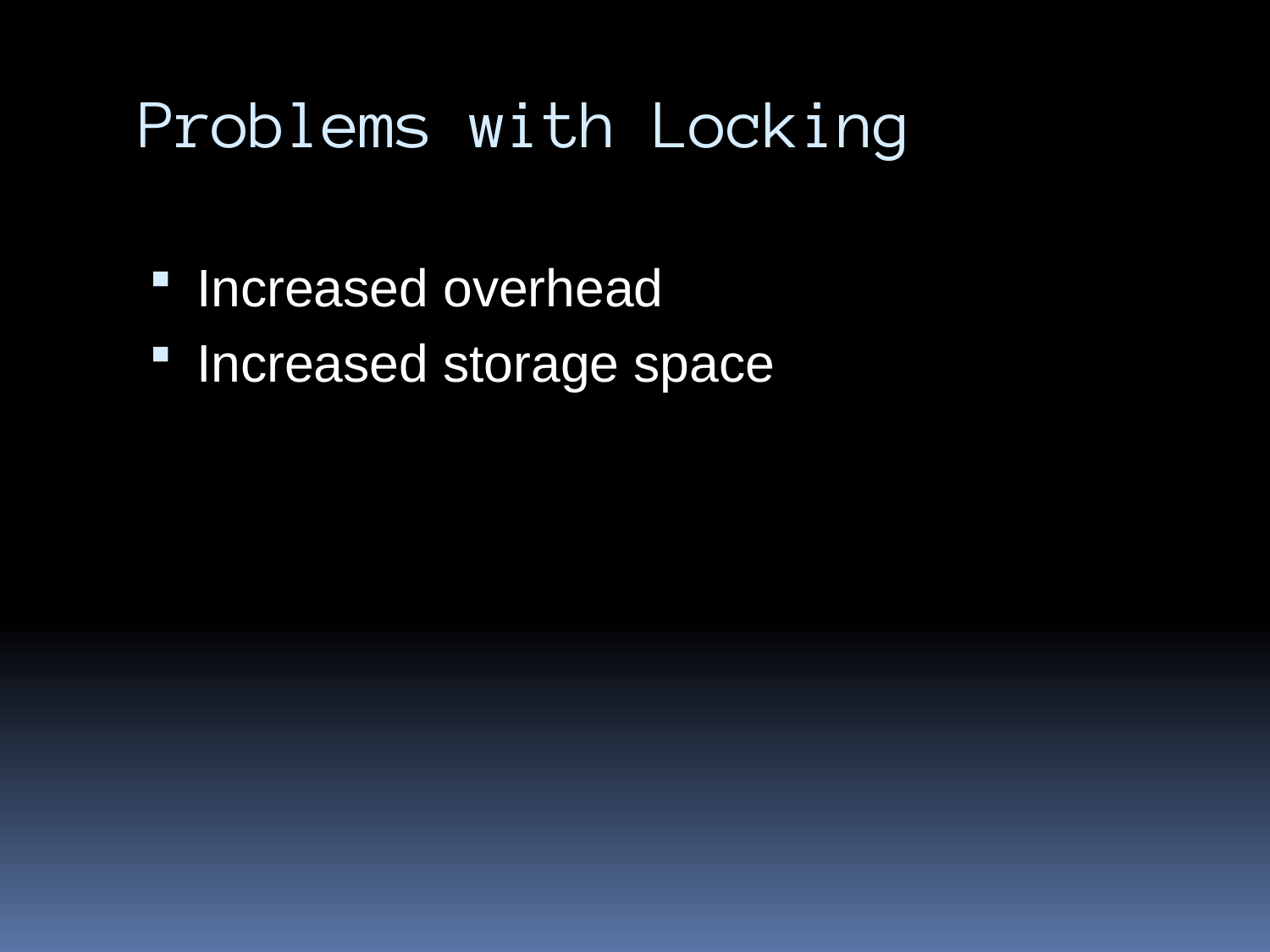

# Problems with Locking
Increased overhead
Increased storage space